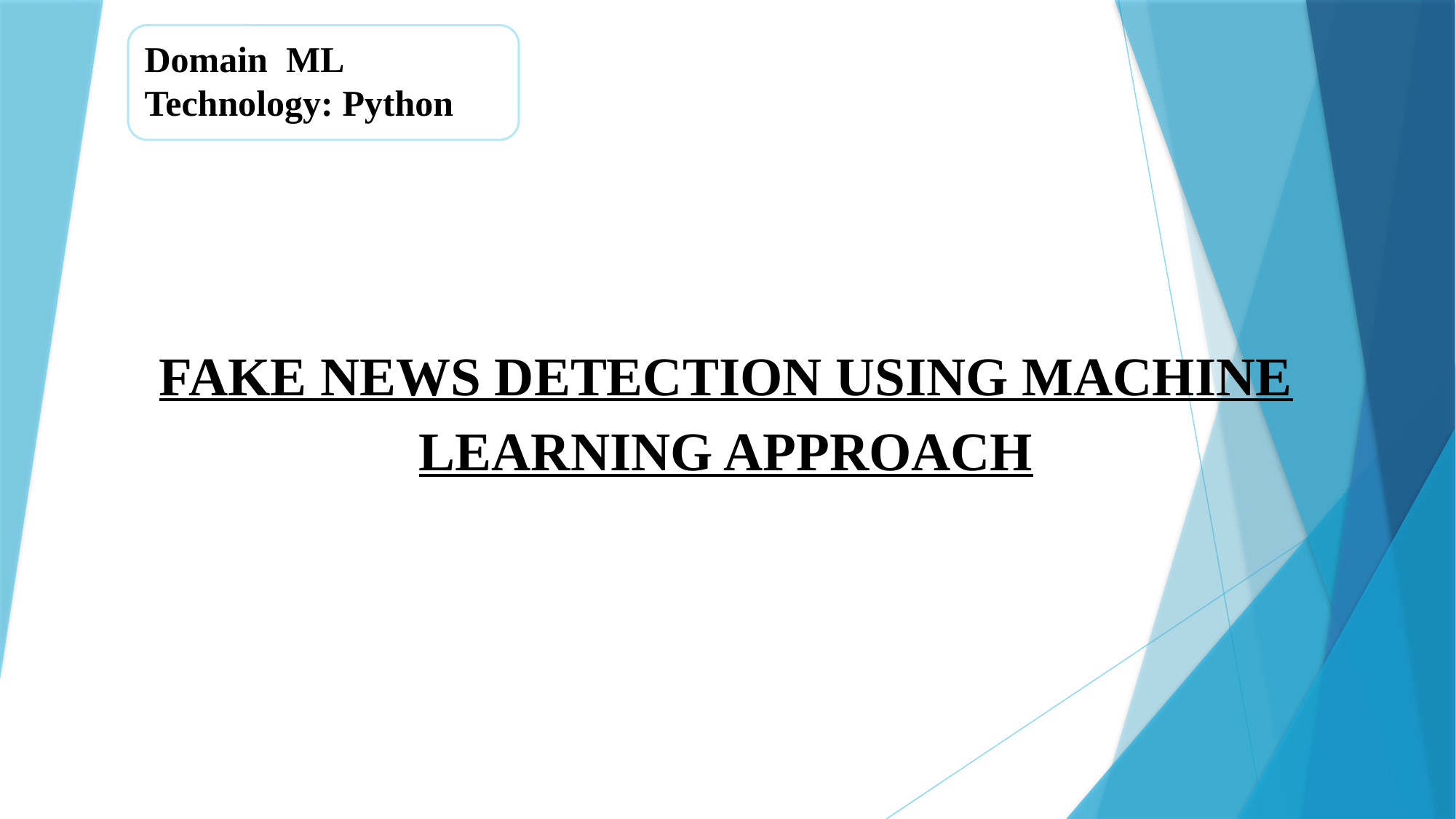

Domain  ML
Technology: Python
FAKE NEWS DETECTION USING MACHINE LEARNING APPROACH